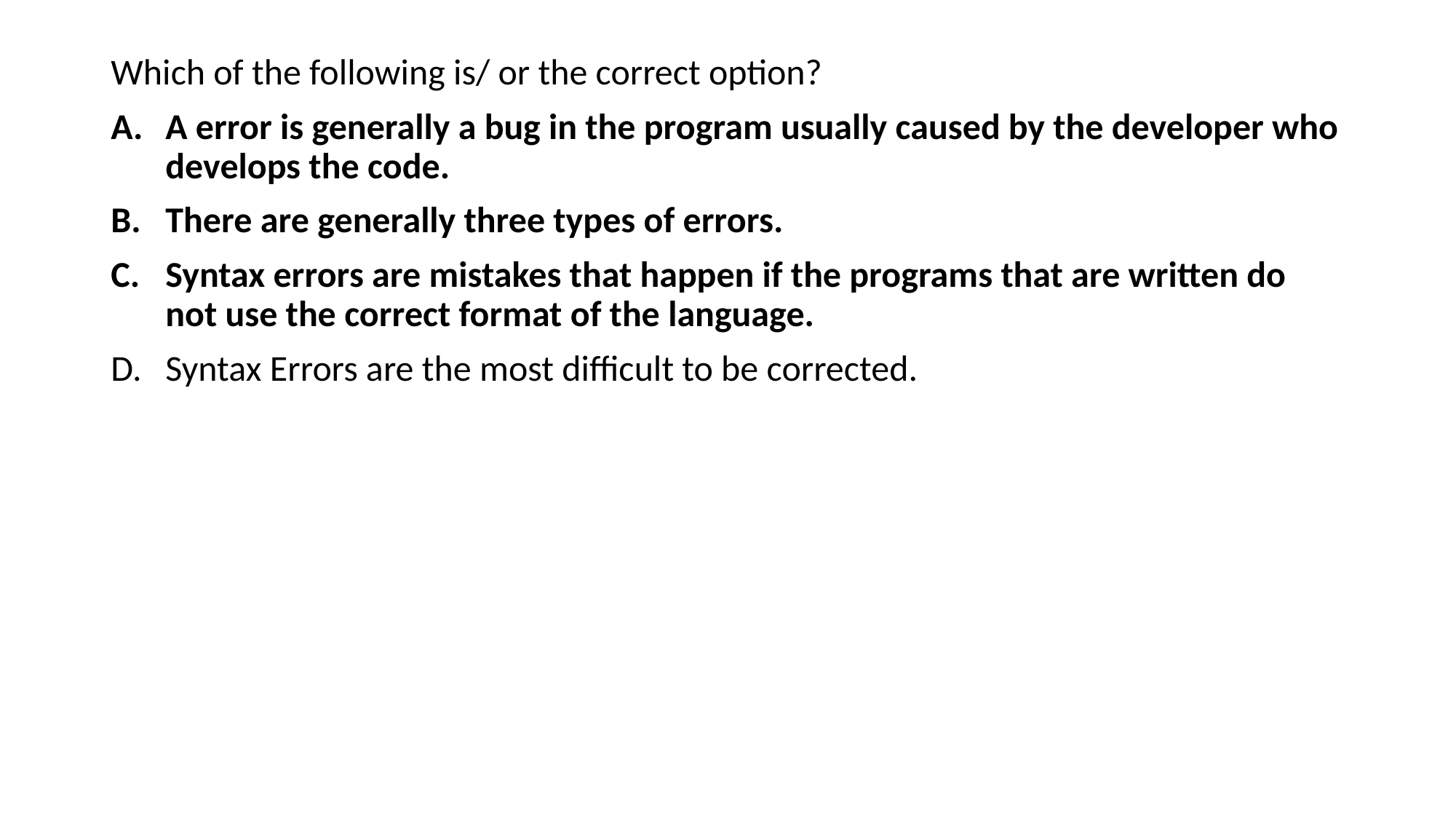

Which of the following is/ or the correct option?
A error is generally a bug in the program usually caused by the developer who develops the code.
There are generally three types of errors.
Syntax errors are mistakes that happen if the programs that are written do not use the correct format of the language.
Syntax Errors are the most difficult to be corrected.